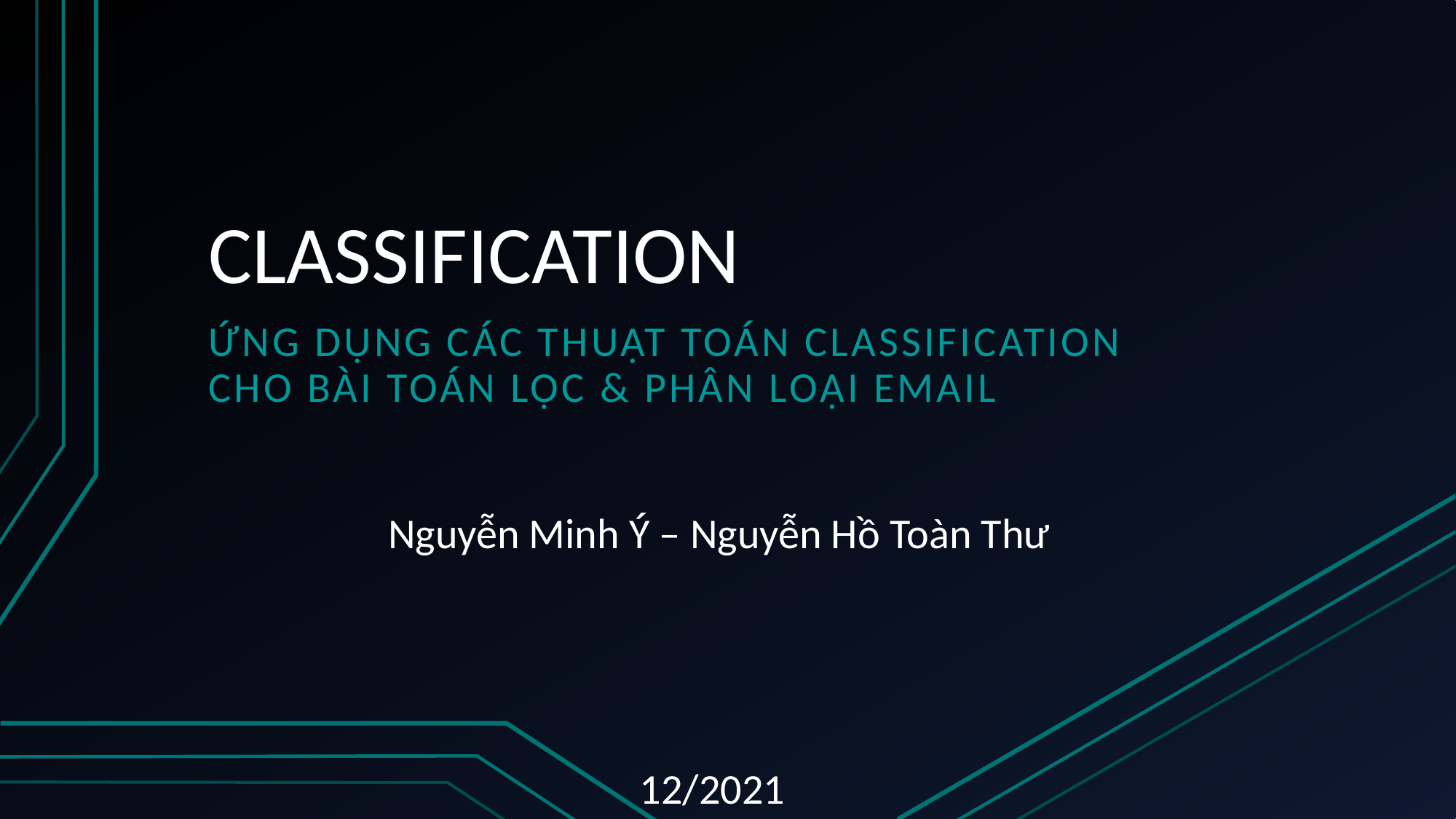

# CLASSIFICATION
Ứng dụng các thuật toán classification cho bài toán LỌC & phân loại email
Nguyễn Minh Ý – Nguyễn Hồ Toàn Thư
12/2021